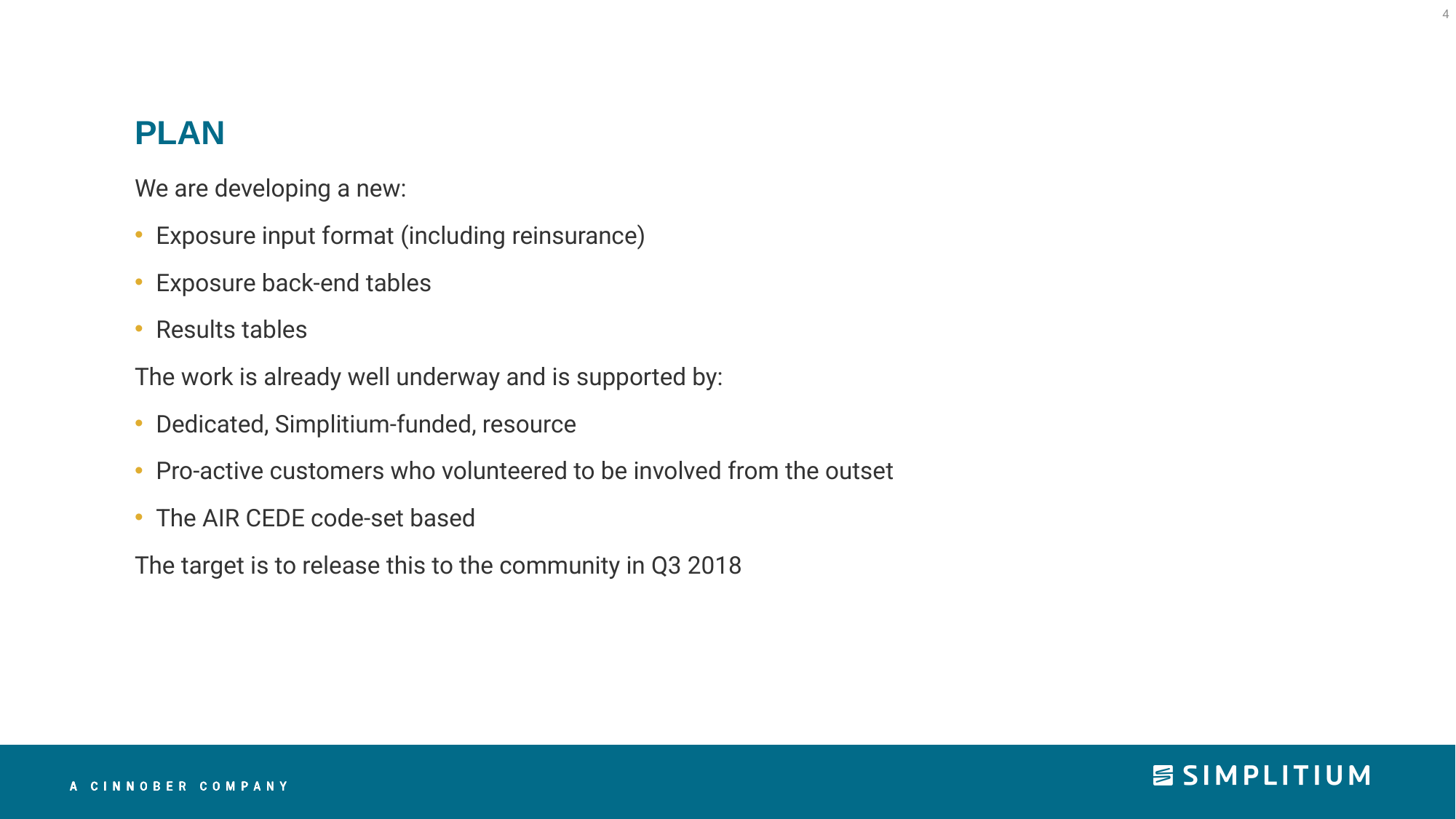

4
# PLAN
We are developing a new:
Exposure input format (including reinsurance)
Exposure back-end tables
Results tables
The work is already well underway and is supported by:
Dedicated, Simplitium-funded, resource
Pro-active customers who volunteered to be involved from the outset
The AIR CEDE code-set based
The target is to release this to the community in Q3 2018